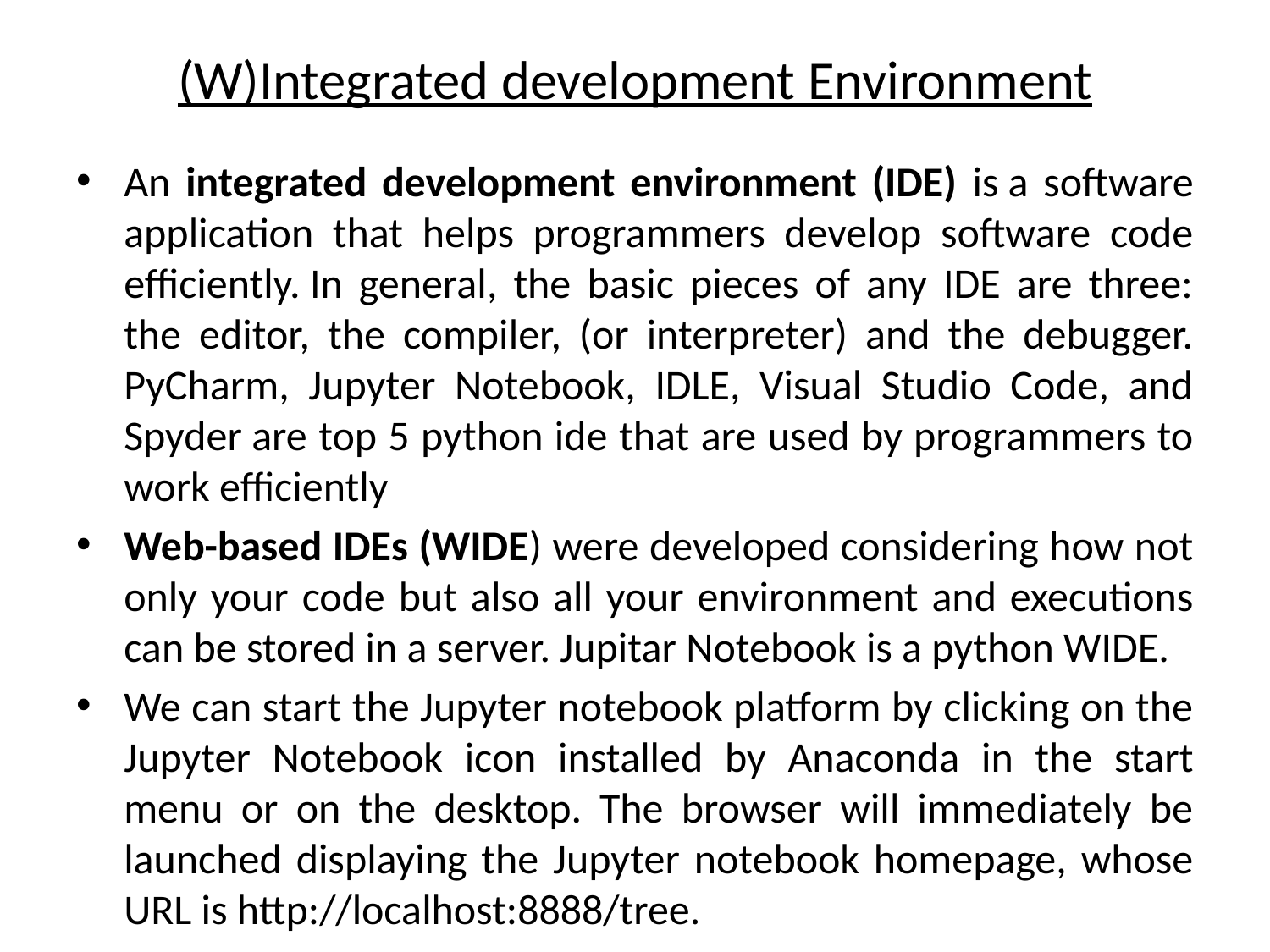

# (W)Integrated development Environment
An integrated development environment (IDE) is a software application that helps programmers develop software code efficiently. In general, the basic pieces of any IDE are three: the editor, the compiler, (or interpreter) and the debugger. PyCharm, Jupyter Notebook, IDLE, Visual Studio Code, and Spyder are top 5 python ide that are used by programmers to work efficiently
Web-based IDEs (WIDE) were developed considering how not only your code but also all your environment and executions can be stored in a server. Jupitar Notebook is a python WIDE.
We can start the Jupyter notebook platform by clicking on the Jupyter Notebook icon installed by Anaconda in the start menu or on the desktop. The browser will immediately be launched displaying the Jupyter notebook homepage, whose URL is http://localhost:8888/tree.